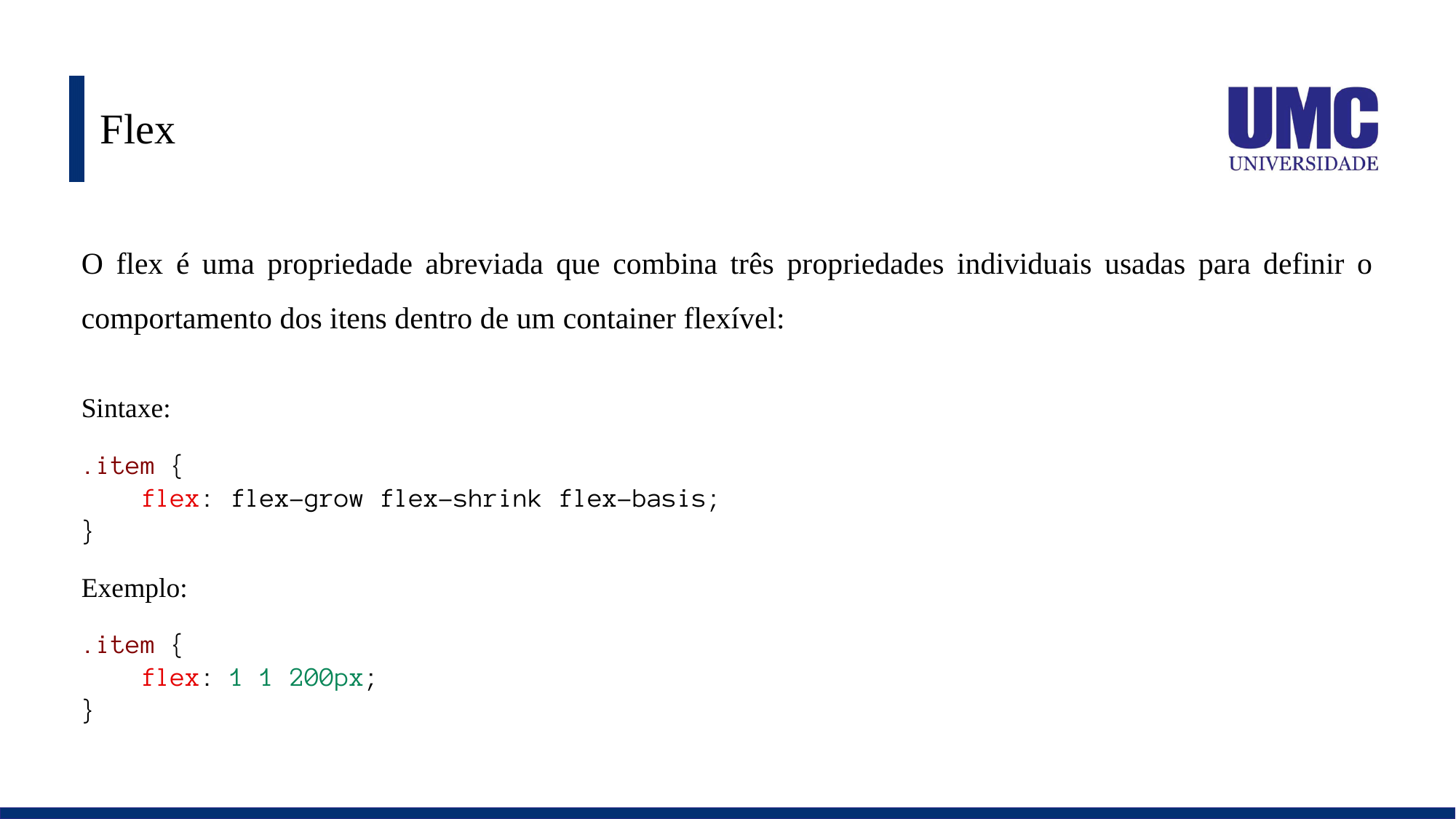

# Flex
O flex é uma propriedade abreviada que combina três propriedades individuais usadas para definir o comportamento dos itens dentro de um container flexível:
Sintaxe:
.item {
    flex: flex-grow flex-shrink flex-basis;
}
Exemplo:
.item {
    flex: 1 1 200px;
}